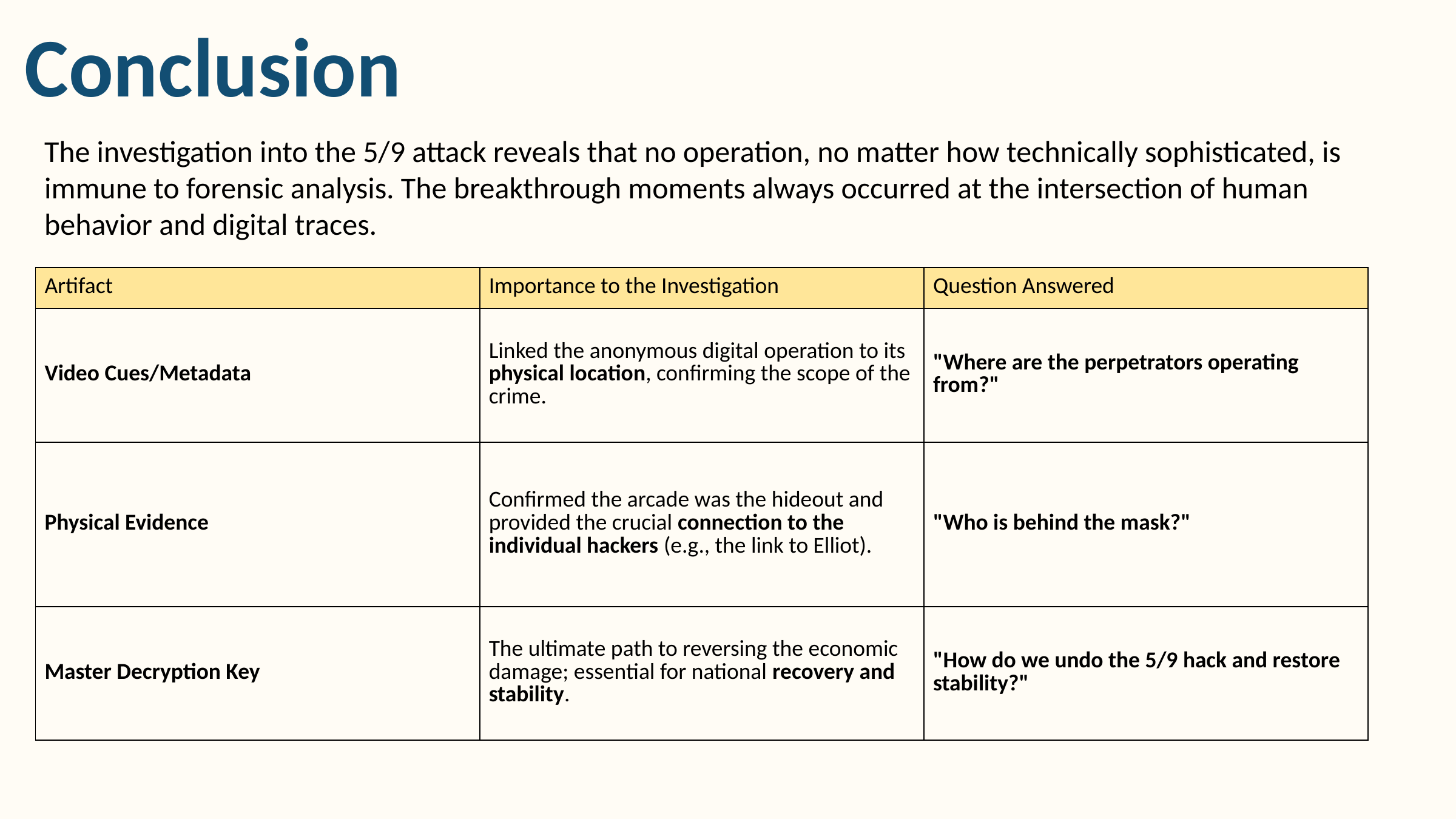

Conclusion
The investigation into the 5/9 attack reveals that no operation, no matter how technically sophisticated, is immune to forensic analysis. The breakthrough moments always occurred at the intersection of human behavior and digital traces.
| Artifact | Importance to the Investigation | Question Answered |
| --- | --- | --- |
| Video Cues/Metadata | Linked the anonymous digital operation to its physical location, confirming the scope of the crime. | "Where are the perpetrators operating from?" |
| Physical Evidence | Confirmed the arcade was the hideout and provided the crucial connection to the individual hackers (e.g., the link to Elliot). | "Who is behind the mask?" |
| Master Decryption Key | The ultimate path to reversing the economic damage; essential for national recovery and stability. | "How do we undo the 5/9 hack and restore stability?" |